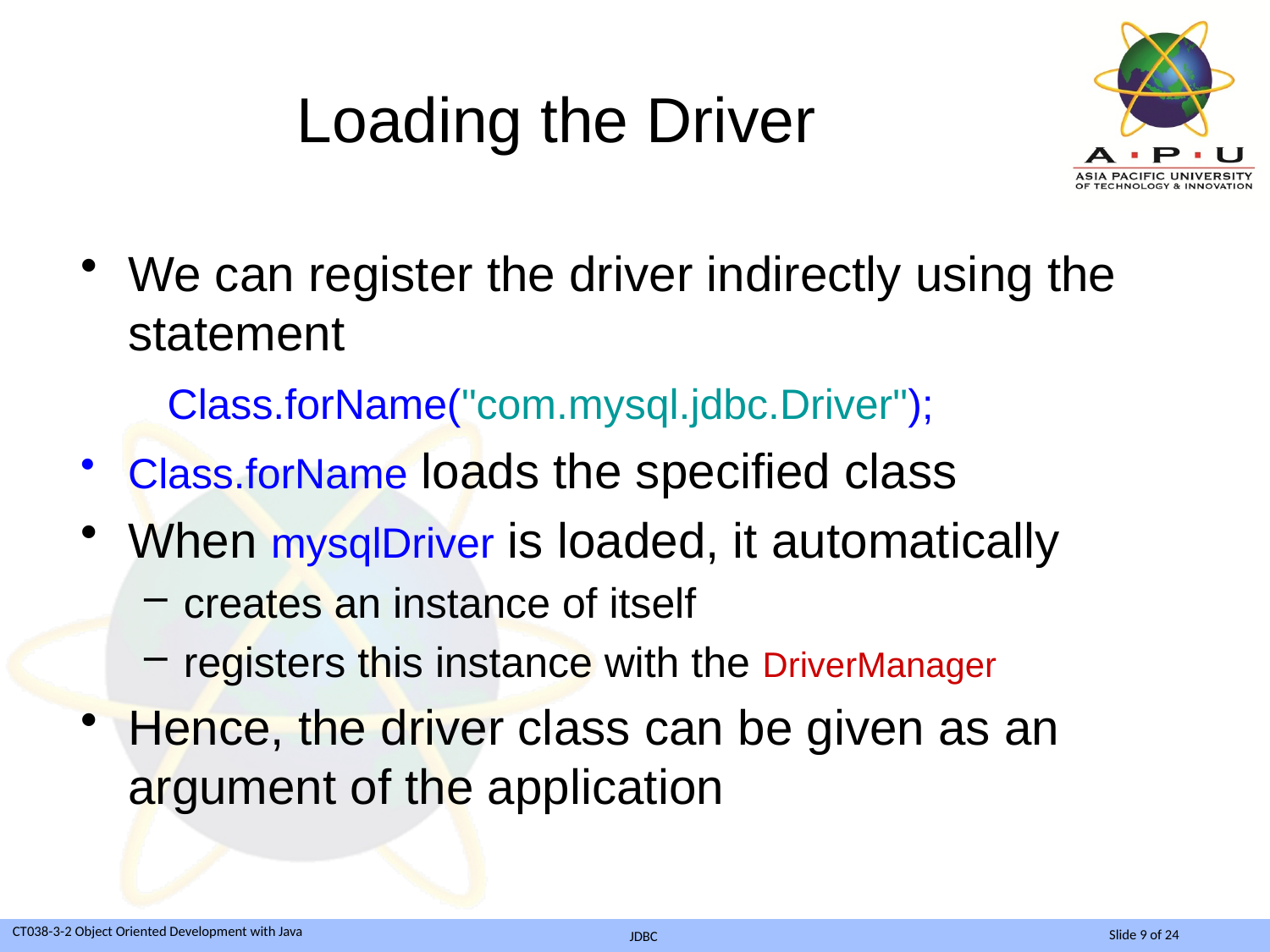

# Loading the Driver
We can register the driver indirectly using the statement
	   Class.forName("com.mysql.jdbc.Driver");
Class.forName loads the specified class
When mysqlDriver is loaded, it automatically
creates an instance of itself
registers this instance with the DriverManager
Hence, the driver class can be given as an argument of the application